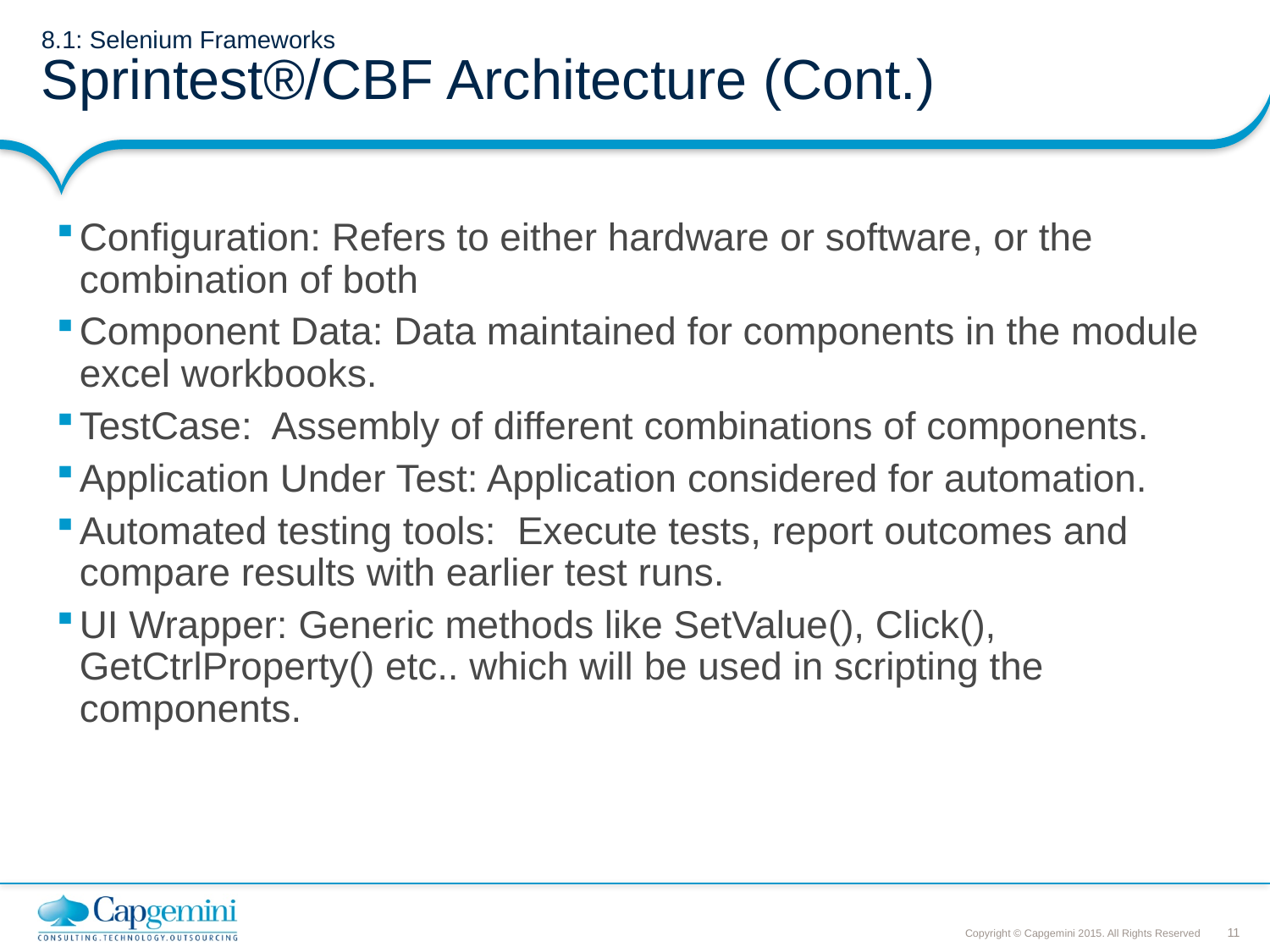

# 8.1: Selenium Frameworks Sprintest®/CBF Architecture (Cont.)
Configuration: Refers to either hardware or software, or the combination of both
Component Data: Data maintained for components in the module excel workbooks.
TestCase:  Assembly of different combinations of components.
Application Under Test: Application considered for automation.
Automated testing tools:  Execute tests, report outcomes and compare results with earlier test runs.
UI Wrapper: Generic methods like SetValue(), Click(), GetCtrlProperty() etc.. which will be used in scripting the components.